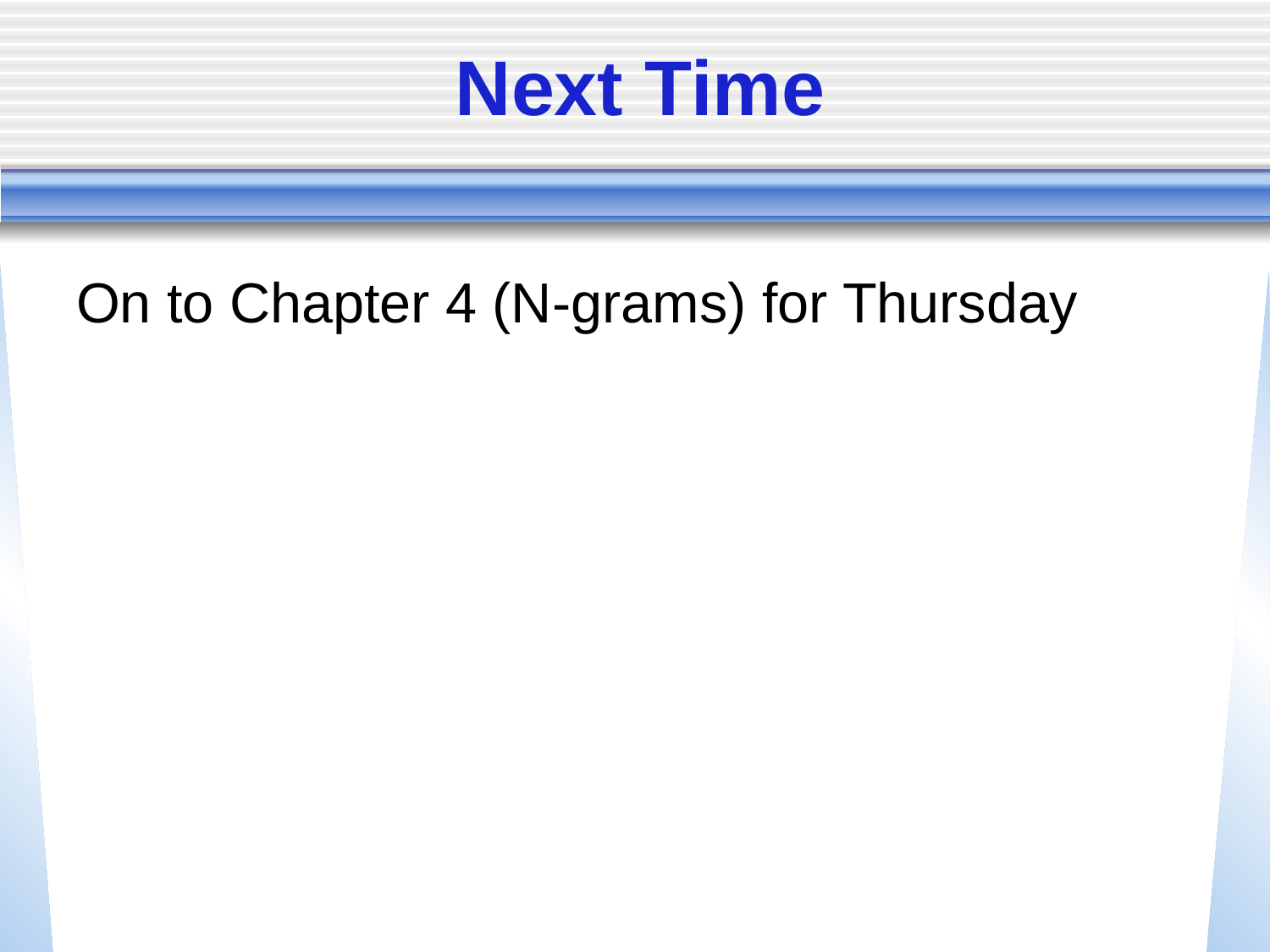

# Next Time
On to Chapter 4 (N-grams) for Thursday